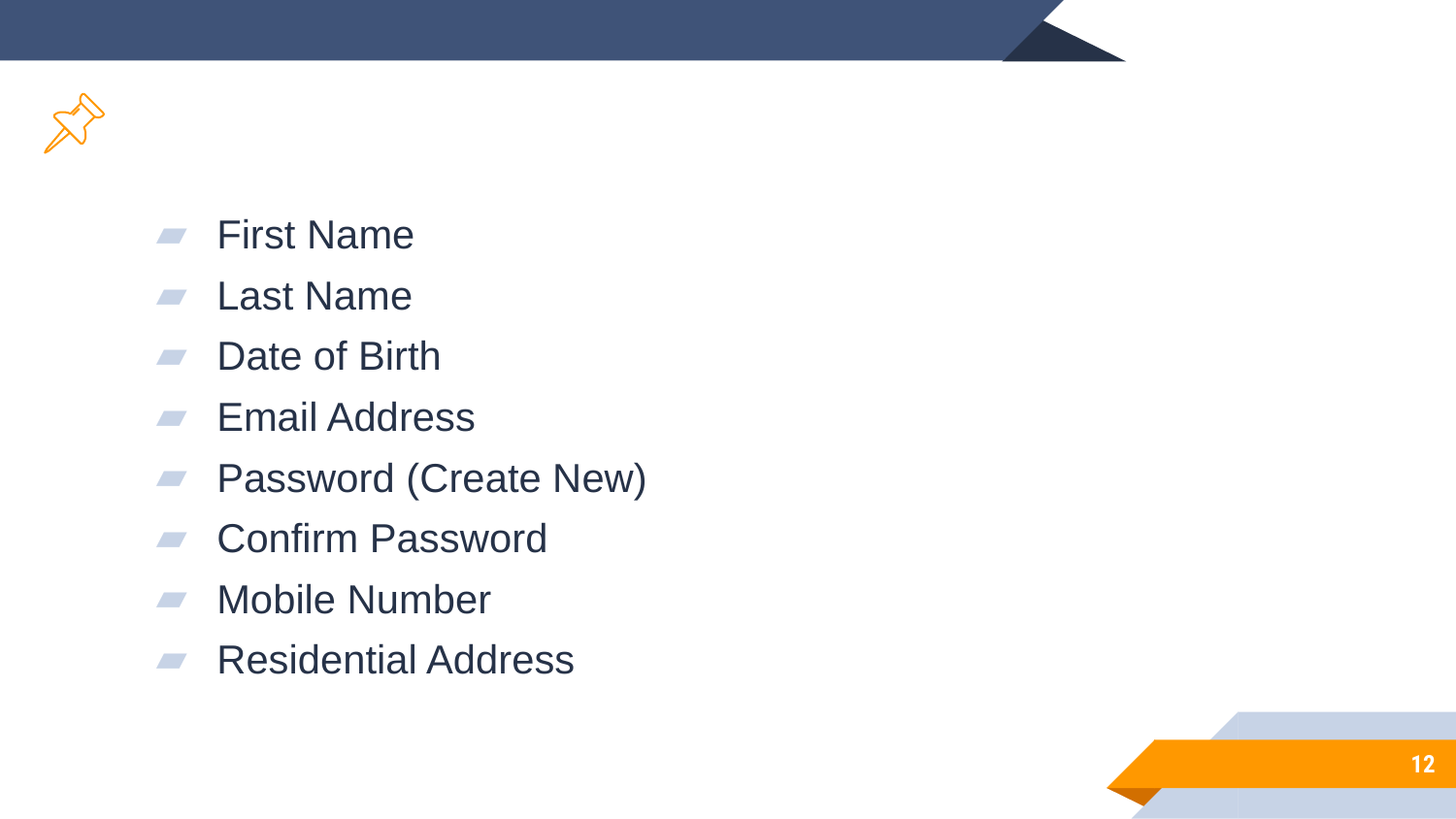

Create Account

First Name
Last Name
Date of Birth
Email Address
Password (Create New)
Confirm Password
Mobile Number
Residential Address

12